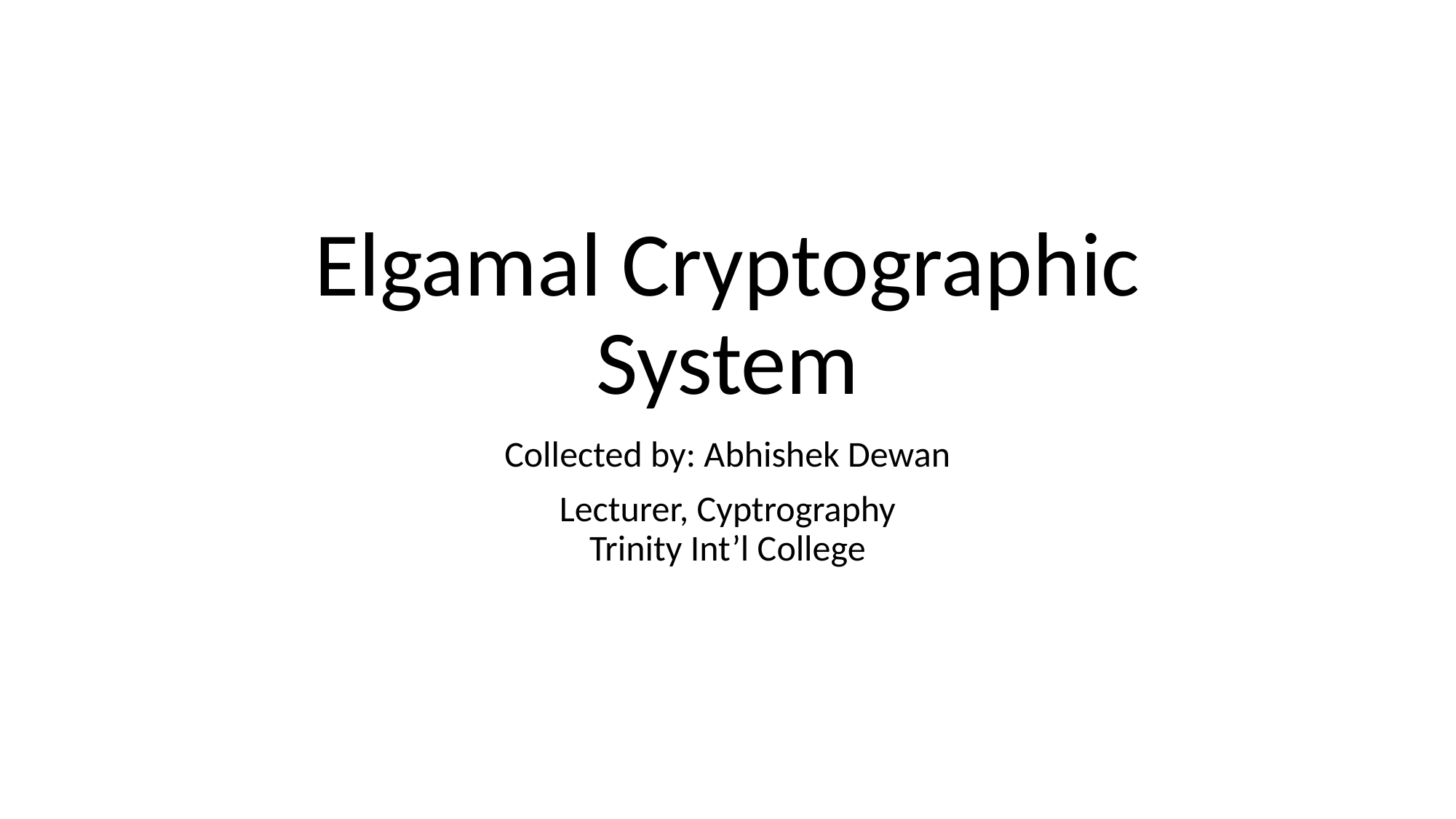

# Elgamal Cryptographic System
Collected by: Abhishek Dewan
Lecturer, Cyptrography
Trinity Int’l College